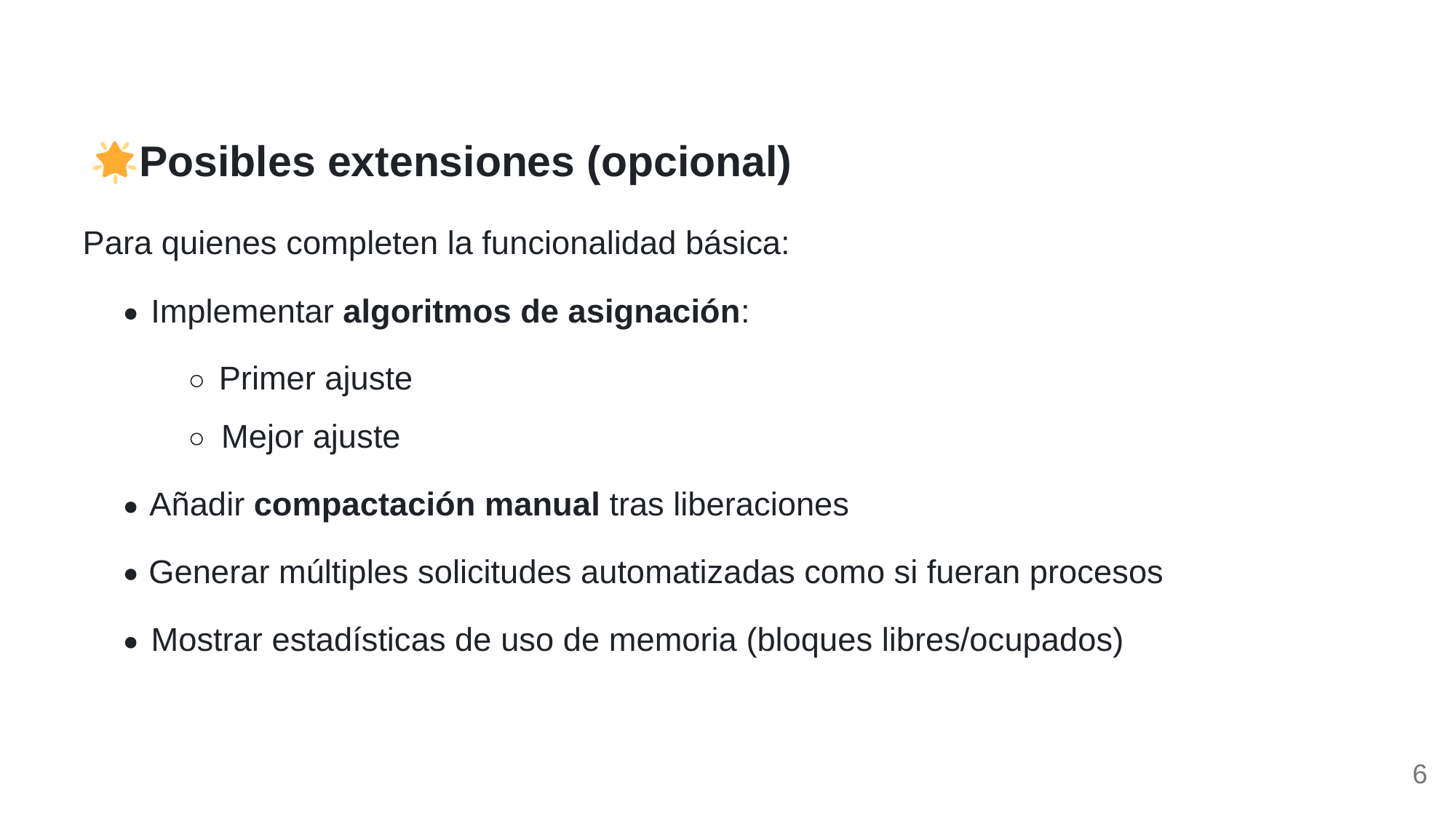

Posibles extensiones (opcional)

Para quienes completen la funcionalidad básica:
Implementar algoritmos de asignación:

Primer ajuste

Mejor ajuste

Añadir compactación manual tras liberaciones

Generar múltiples solicitudes automatizadas como si fueran procesos

Mostrar estadísticas de uso de memoria (bloques libres/ocupados)

6